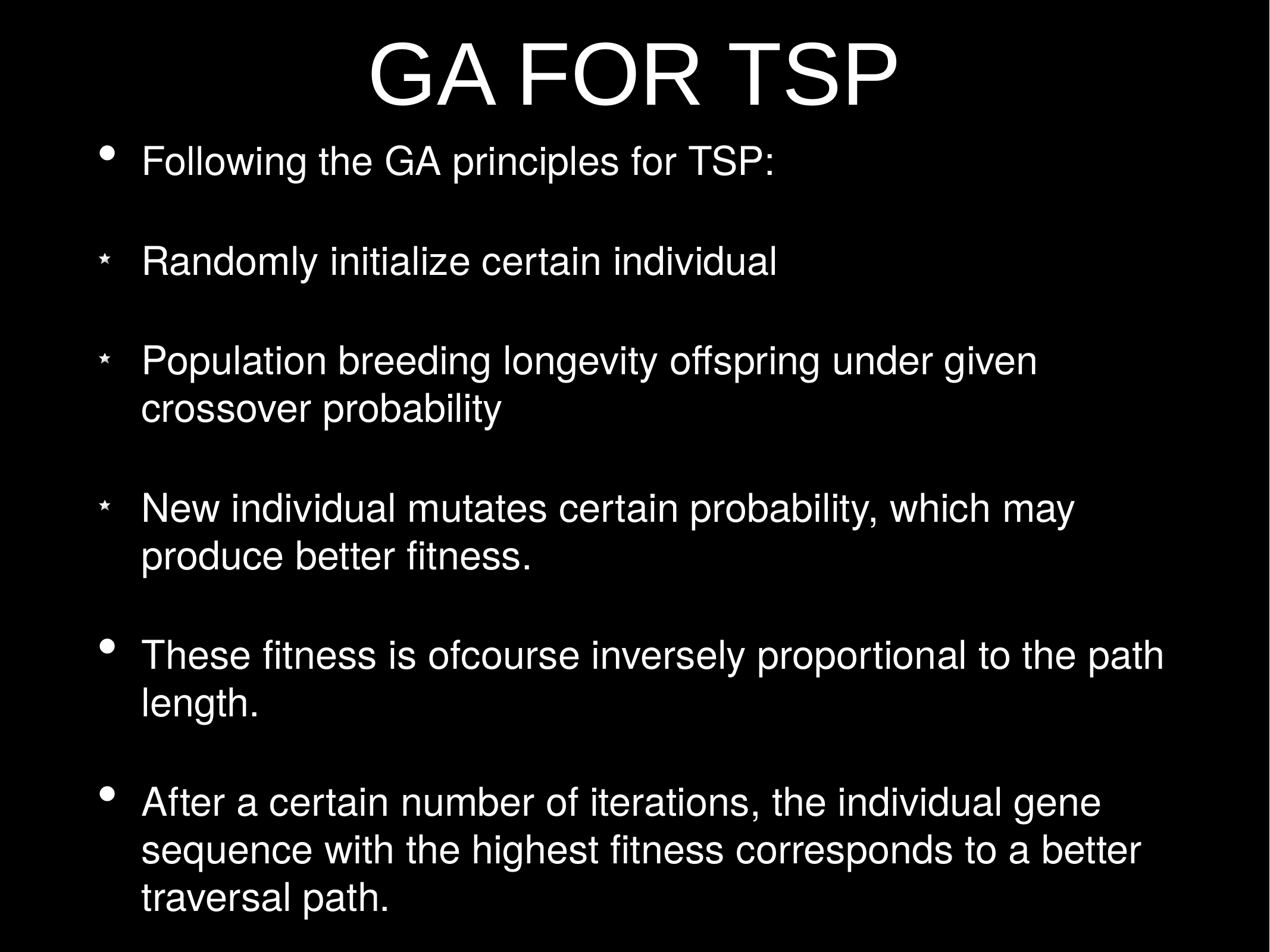

# GA FOR TSP
Following the GA principles for TSP:
Randomly initialize certain individual
Population breeding longevity offspring under given crossover probability
New individual mutates certain probability, which may produce better fitness.
These fitness is ofcourse inversely proportional to the path length.
After a certain number of iterations, the individual gene sequence with the highest fitness corresponds to a better traversal path.